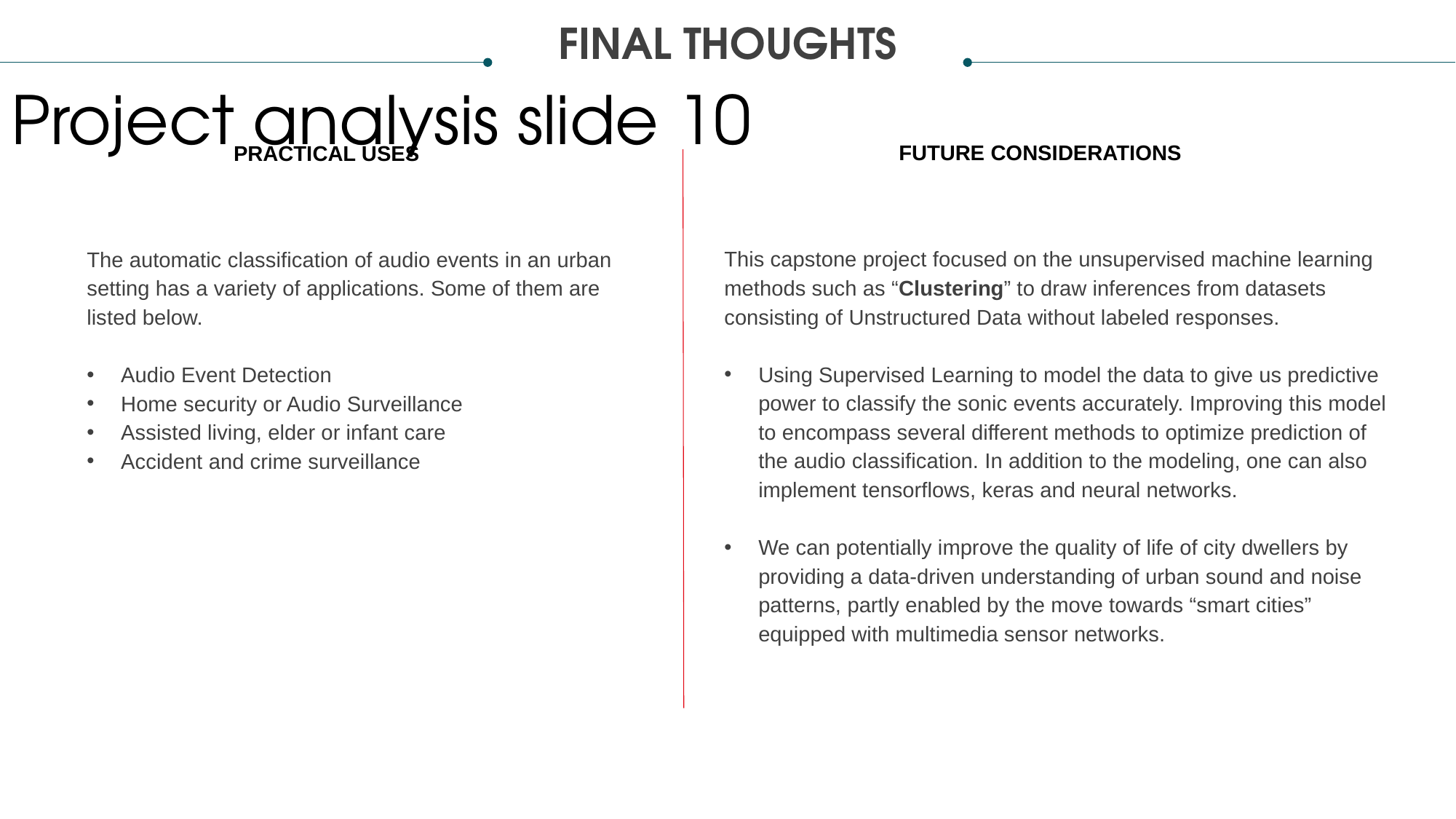

FINAL THOUGHTS
Project analysis slide 10
FUTURE CONSIDERATIONS
PRACTICAL USES
This capstone project focused on the unsupervised machine learning methods such as “Clustering” to draw inferences from datasets consisting of Unstructured Data without labeled responses.

Using Supervised Learning to model the data to give us predictive power to classify the sonic events accurately. Improving this model to encompass several different methods to optimize prediction of the audio classification. In addition to the modeling, one can also implement tensorflows, keras and neural networks.
We can potentially improve the quality of life of city dwellers by providing a data-driven understanding of urban sound and noise patterns, partly enabled by the move towards “smart cities” equipped with multimedia sensor networks.
The automatic classification of audio events in an urban setting has a variety of applications. Some of them are listed below.

Audio Event Detection
Home security or Audio Surveillance
Assisted living, elder or infant care
Accident and crime surveillance